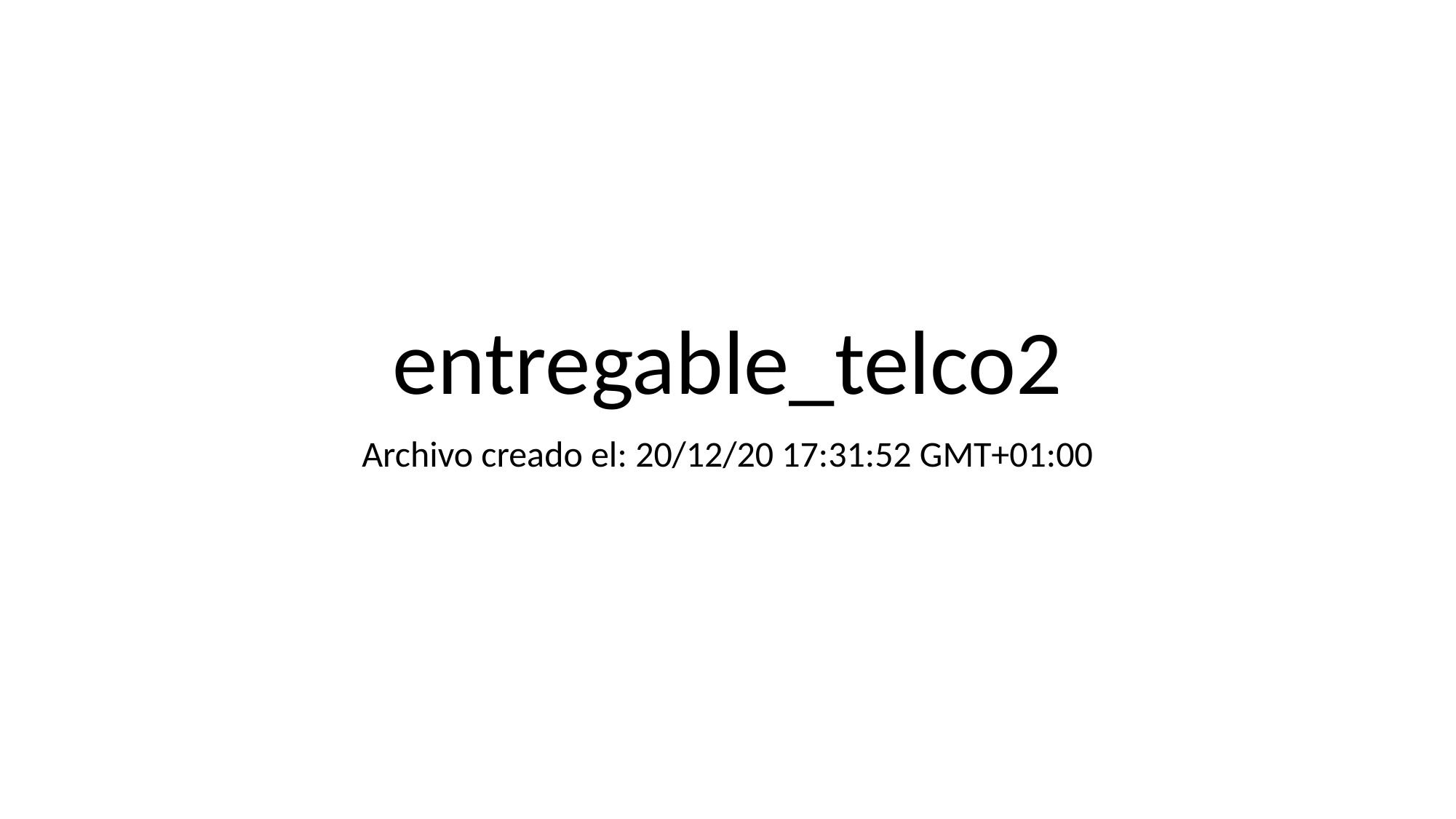

# entregable_telco2
Archivo creado el: 20/12/20 17:31:52 GMT+01:00